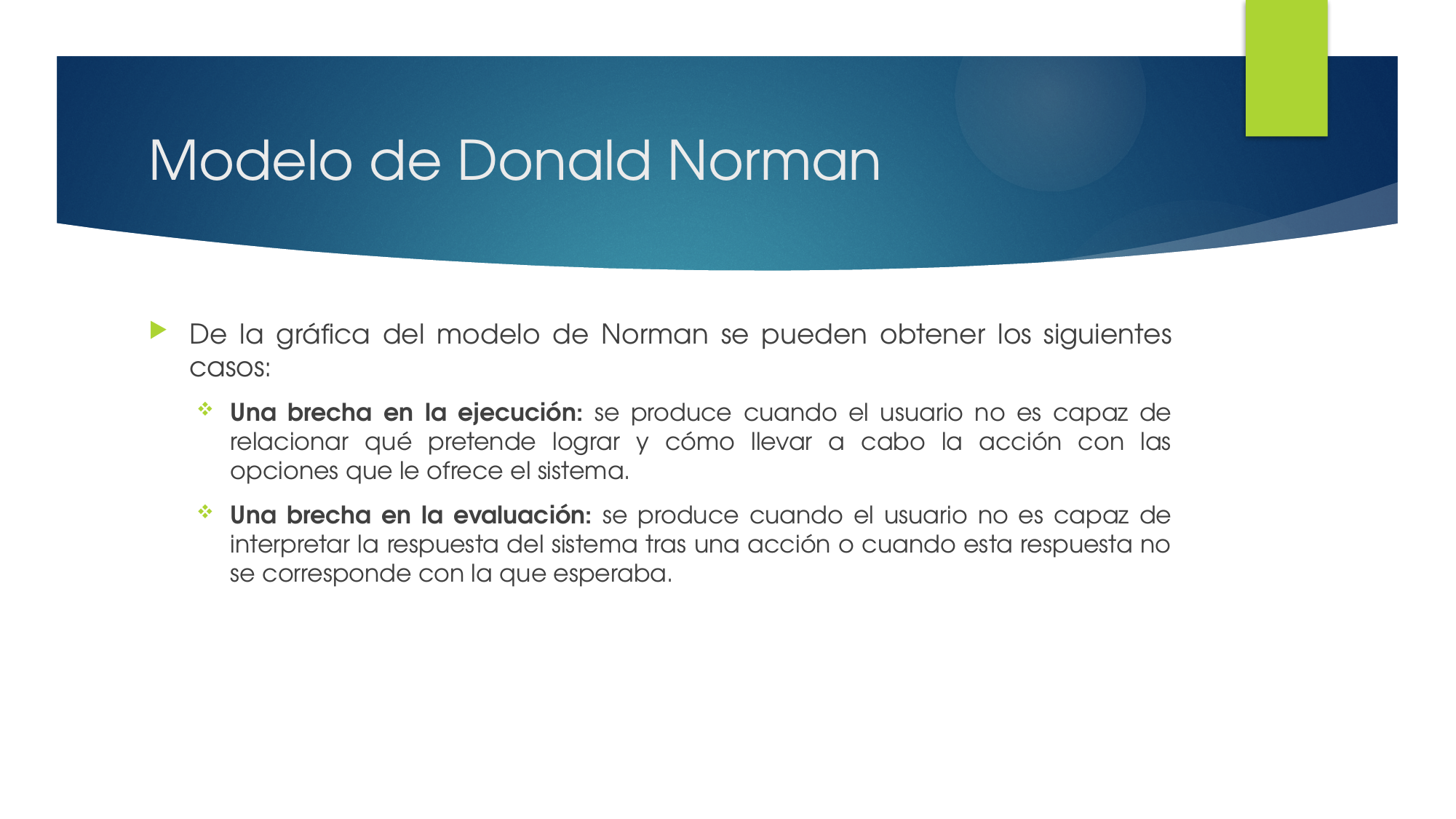

# Modelo de Donald Norman
De la gráfica del modelo de Norman se pueden obtener los siguientes casos:
Una brecha en la ejecución: se produce cuando el usuario no es capaz de relacionar qué pretende lograr y cómo llevar a cabo la acción con las opciones que le ofrece el sistema.
Una brecha en la evaluación: se produce cuando el usuario no es capaz de interpretar la respuesta del sistema tras una acción o cuando esta respuesta no se corresponde con la que esperaba.